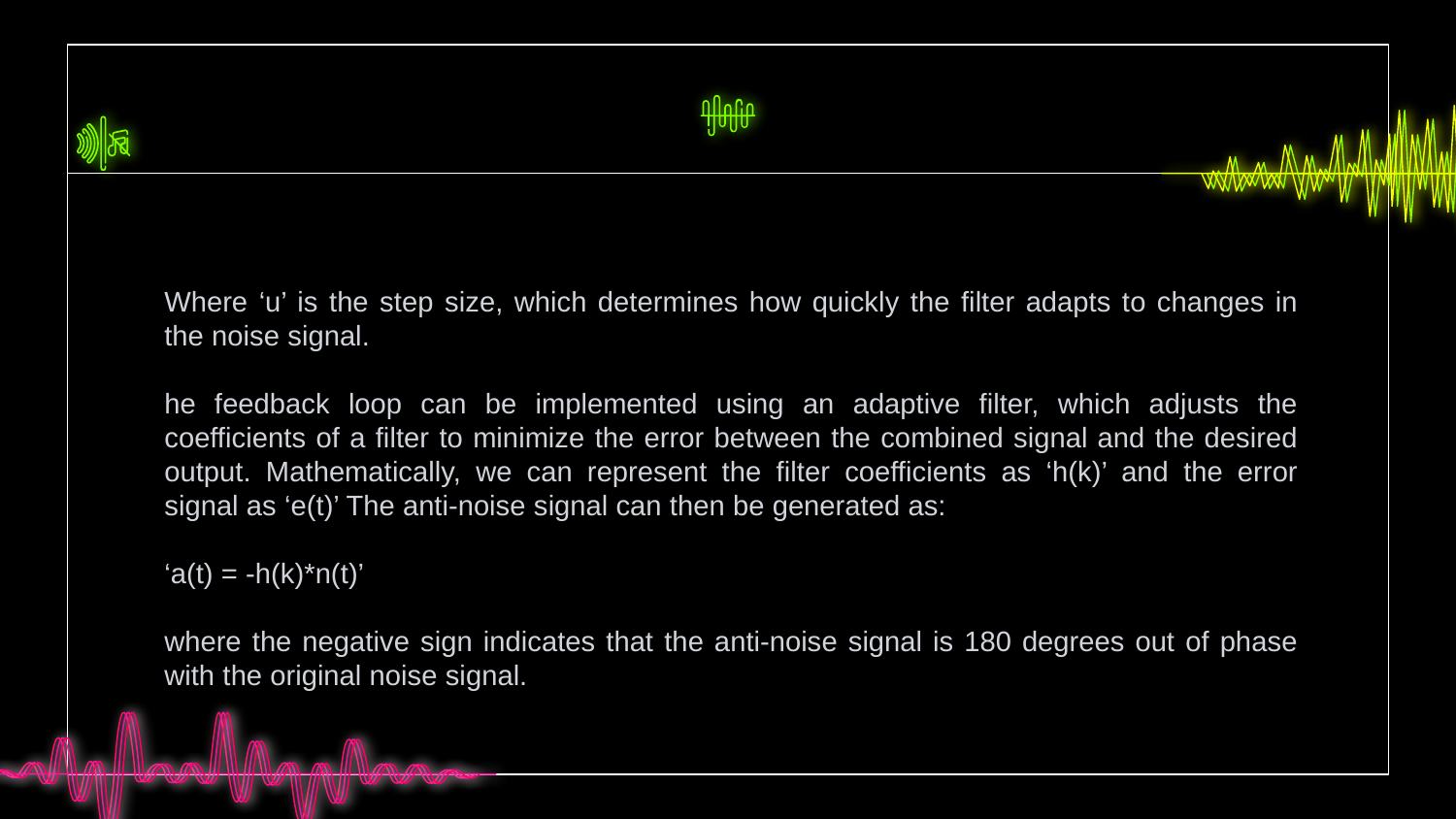

Where ‘u’ is the step size, which determines how quickly the filter adapts to changes in the noise signal.

he feedback loop can be implemented using an adaptive filter, which adjusts the coefficients of a filter to minimize the error between the combined signal and the desired output. Mathematically, we can represent the filter coefficients as ‘h(k)’ and the error signal as ‘e(t)’ The anti-noise signal can then be generated as:

‘a(t) = -h(k)*n(t)’

where the negative sign indicates that the anti-noise signal is 180 degrees out of phase with the original noise signal.